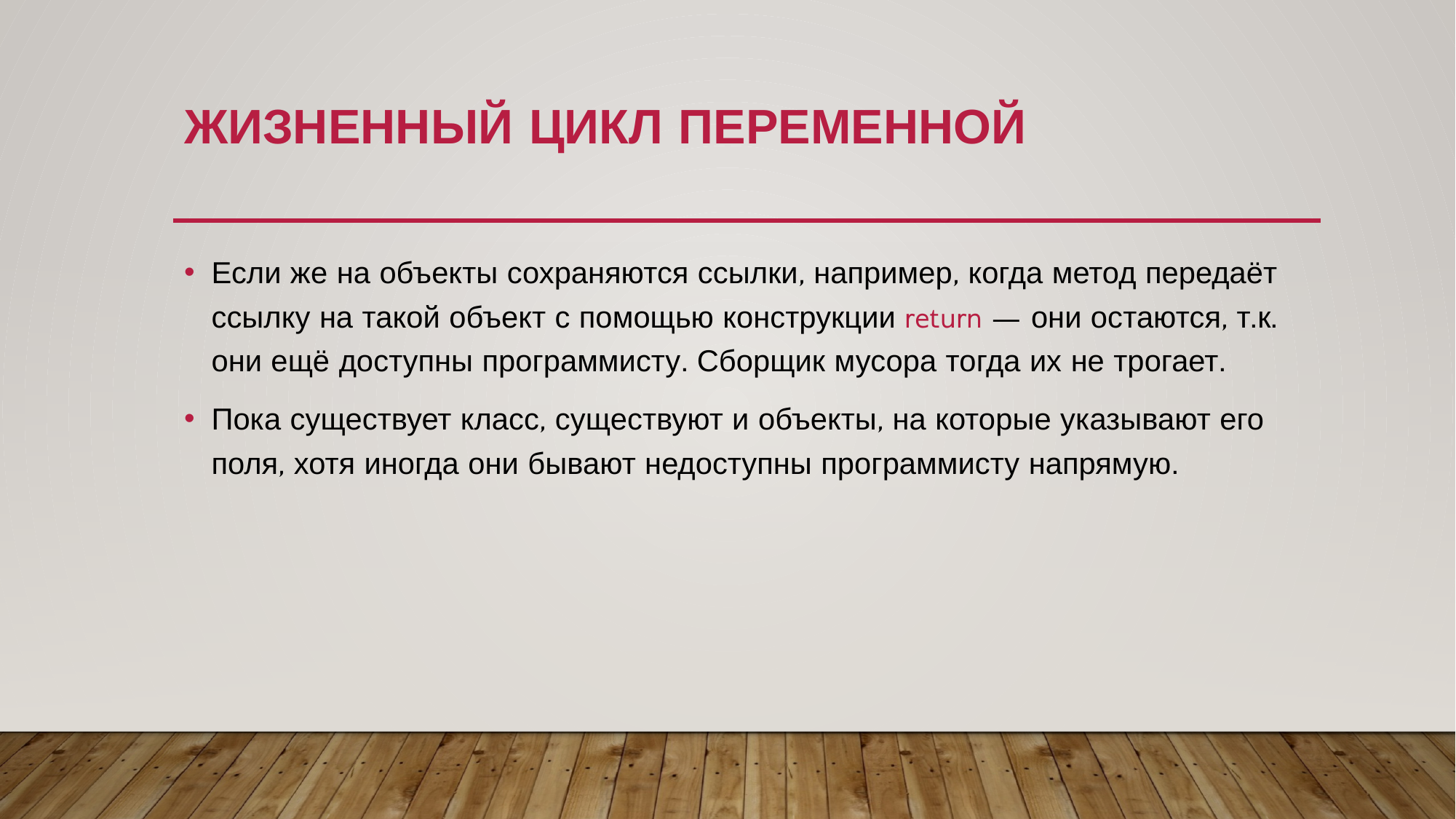

# Жизненный цикл переменной
Если же на объекты сохраняются ссылки, например, когда метод передаёт ссылку на такой объект с помощью конструкции return — они остаются, т.к. они ещё доступны программисту. Сборщик мусора тогда их не трогает.
Пока существует класс, существуют и объекты, на которые указывают его поля, хотя иногда они бывают недоступны программисту напрямую.